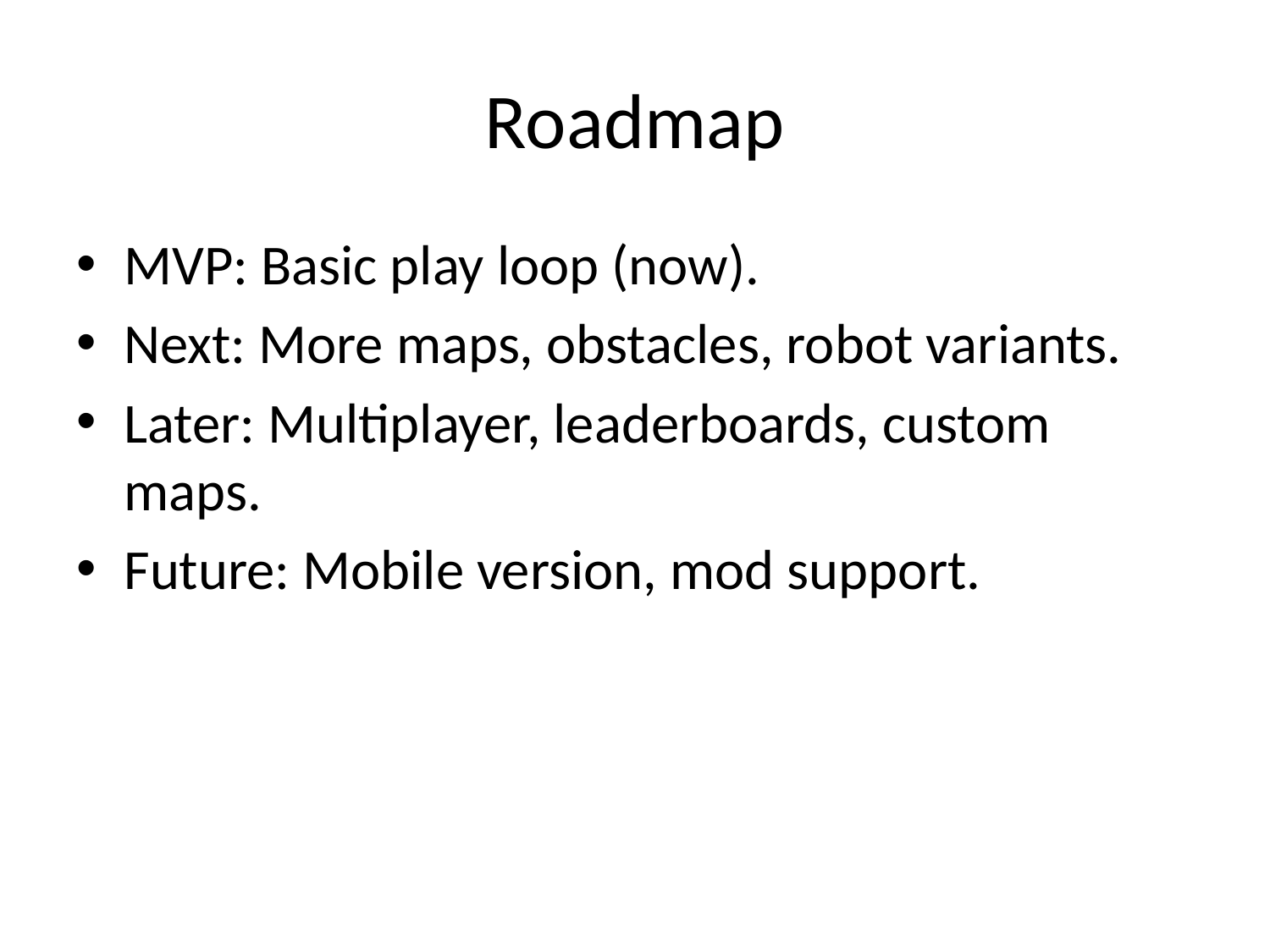

# Roadmap
MVP: Basic play loop (now).
Next: More maps, obstacles, robot variants.
Later: Multiplayer, leaderboards, custom maps.
Future: Mobile version, mod support.